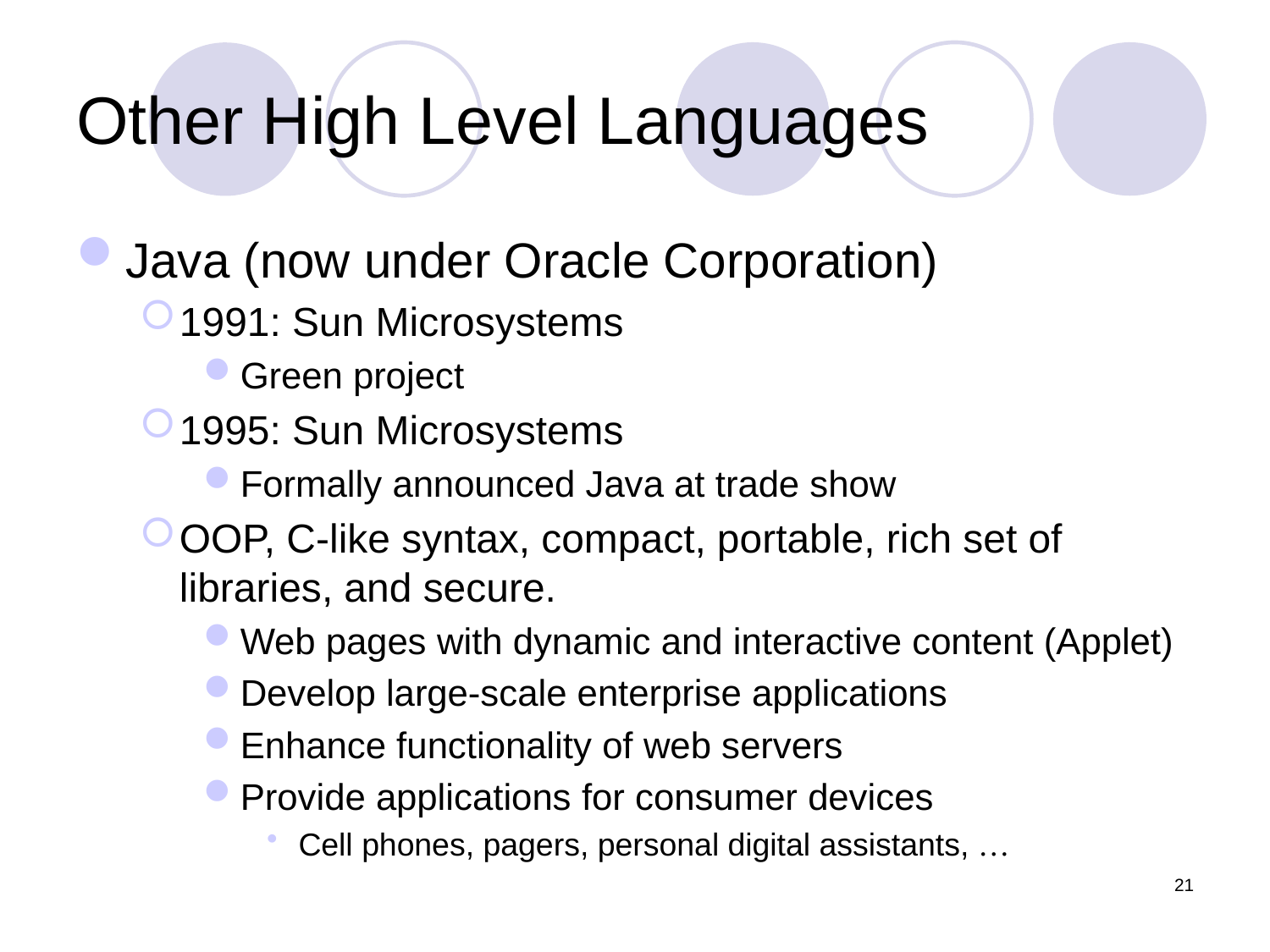

# Other High Level Languages
Java (now under Oracle Corporation)
1991: Sun Microsystems
Green project
1995: Sun Microsystems
Formally announced Java at trade show
OOP, C-like syntax, compact, portable, rich set of libraries, and secure.
Web pages with dynamic and interactive content (Applet)
Develop large-scale enterprise applications
Enhance functionality of web servers
Provide applications for consumer devices
Cell phones, pagers, personal digital assistants, …
21